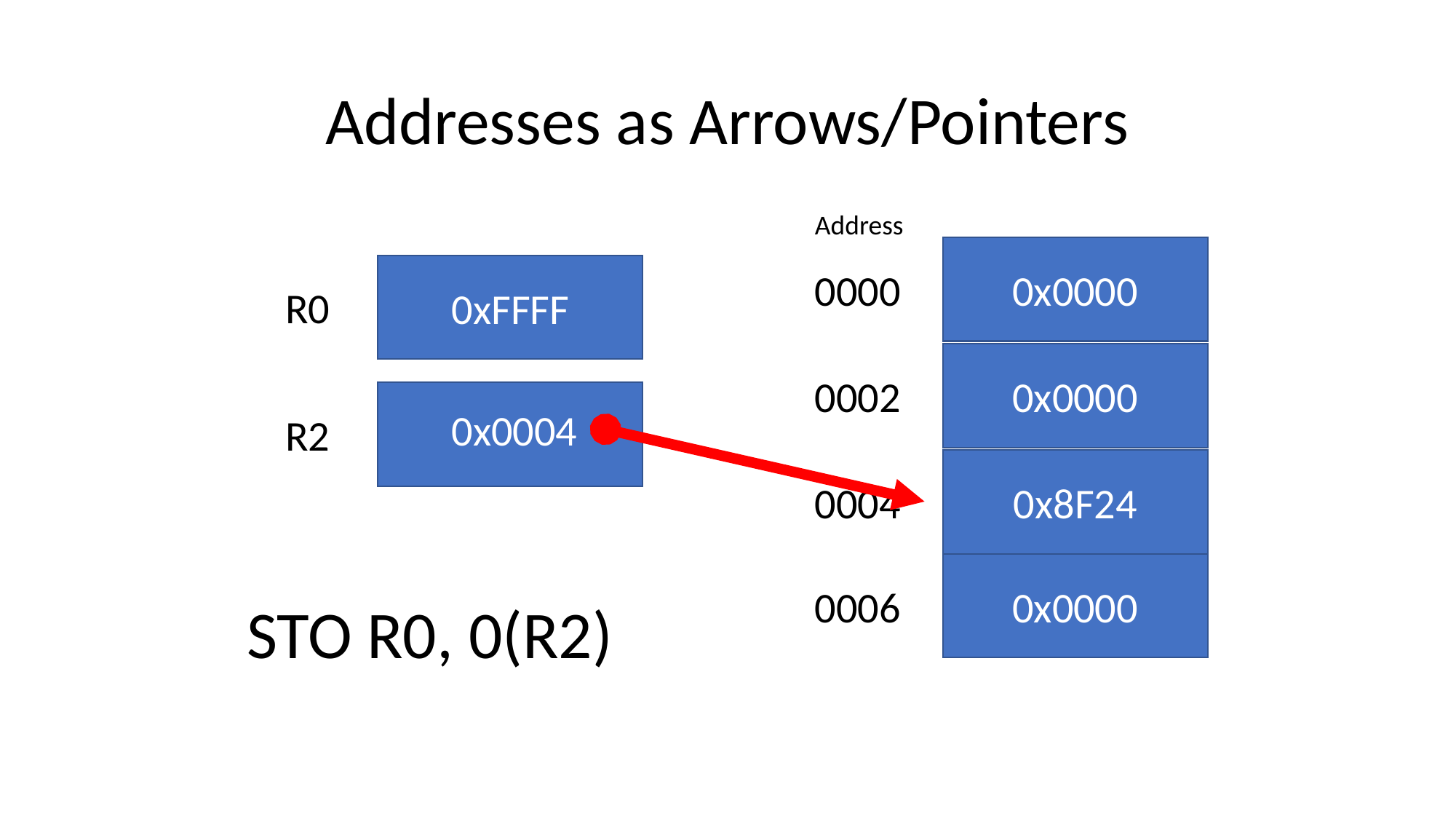

# Addresses as Arrows/Pointers
Address
0x0000
0000
0xFFFF
R0
0x0000
0002

R2
0x0004
0x8F24
0004
0x0000
0006
STO R0, 0(R2)